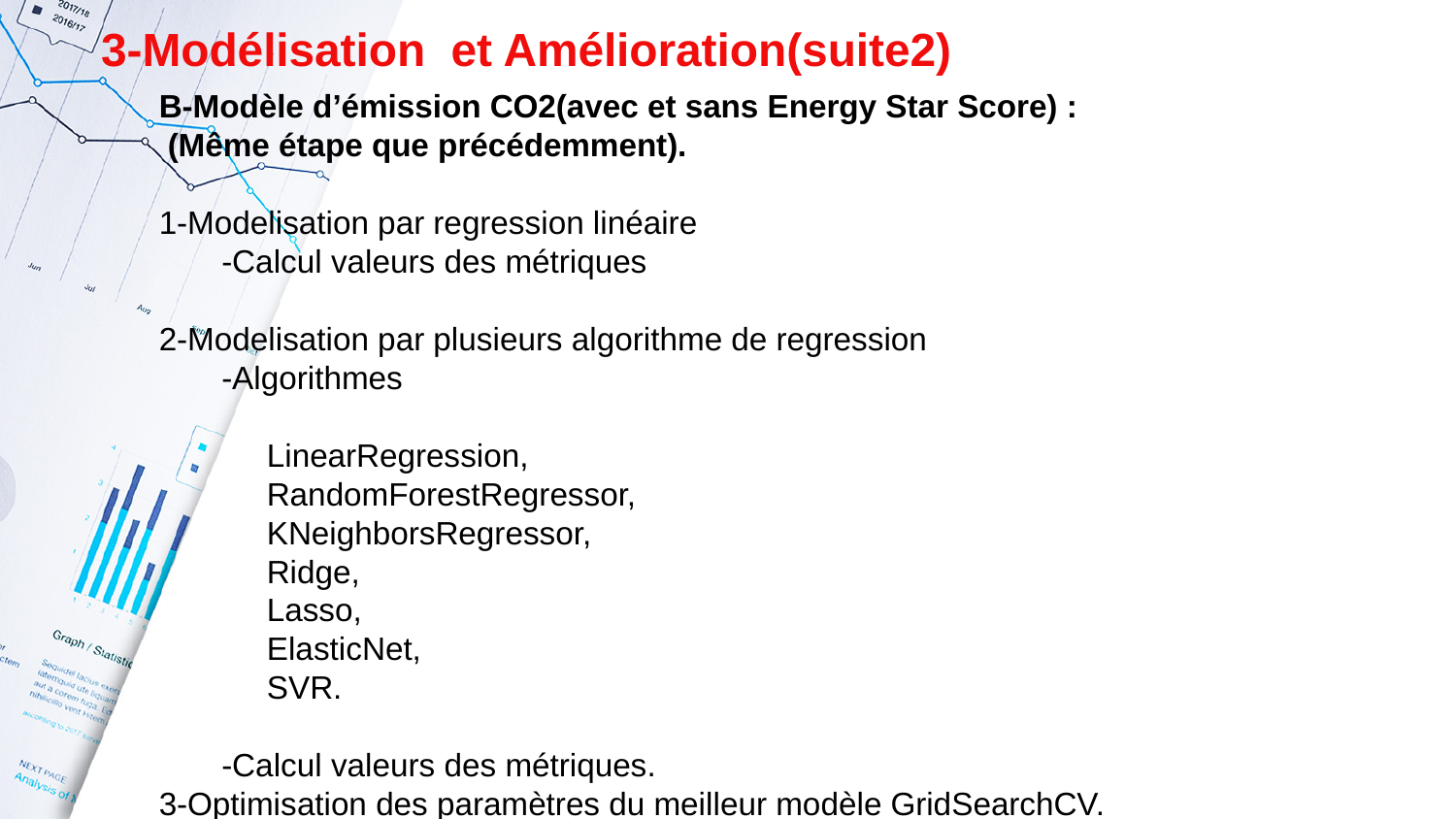

# 3-Modélisation  et Amélioration(suite2)
B-Modèle d’émission CO2(avec et sans Energy Star Score) :
 (Même étape que précédemment).

1-Modelisation par regression linéaire
       -Calcul valeurs des métriques

2-Modelisation par plusieurs algorithme de regression
       -Algorithmes

            LinearRegression,
            RandomForestRegressor,
            KNeighborsRegressor,
            Ridge,
            Lasso,
            ElasticNet,
            SVR.

       -Calcul valeurs des métriques.
3-Optimisation des paramètres du meilleur modèle GridSearchCV.